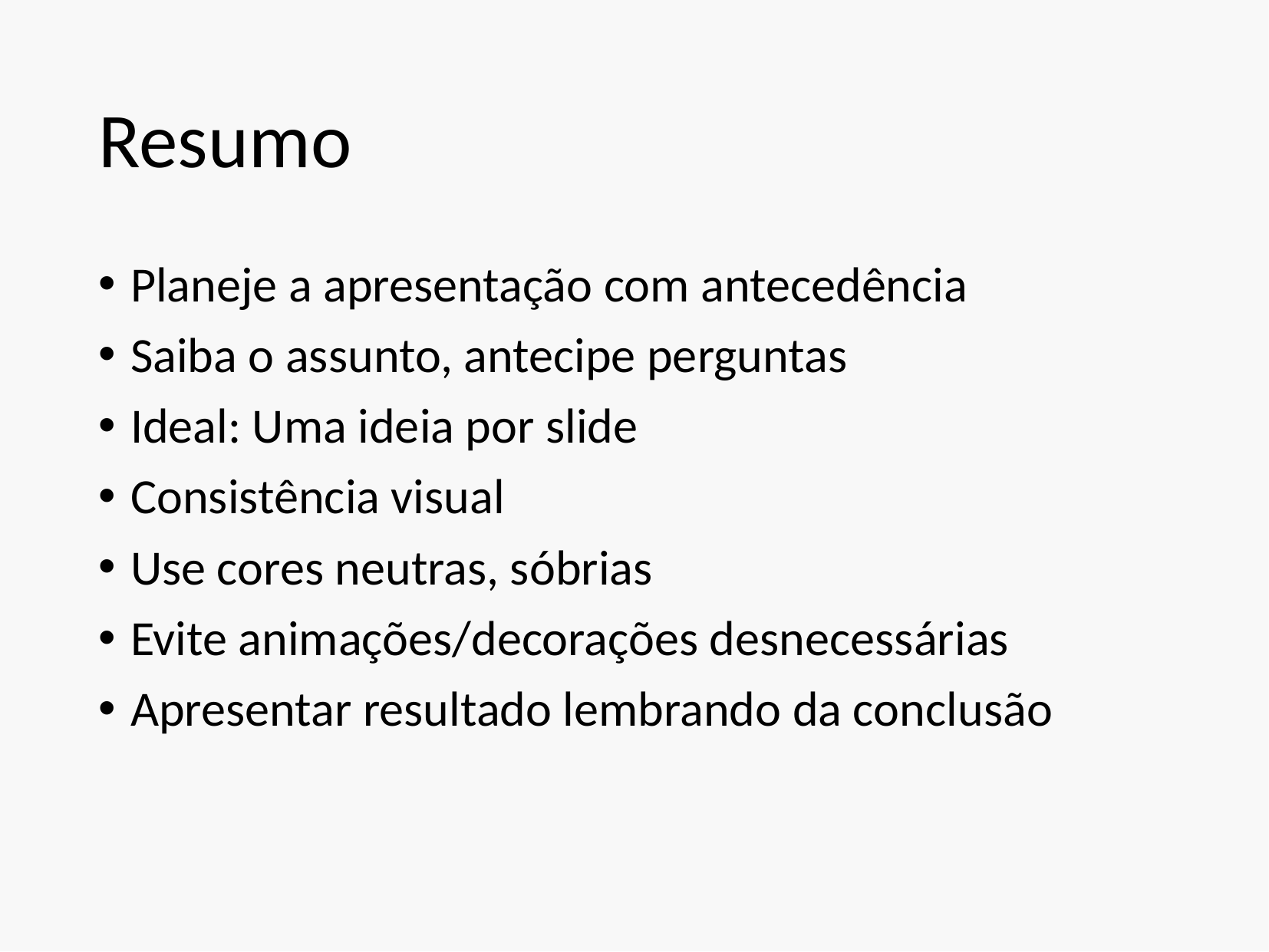

# Resumo
Planeje a apresentação com antecedência
Saiba o assunto, antecipe perguntas
Ideal: Uma ideia por slide
Consistência visual
Use cores neutras, sóbrias
Evite animações/decorações desnecessárias
Apresentar resultado lembrando da conclusão